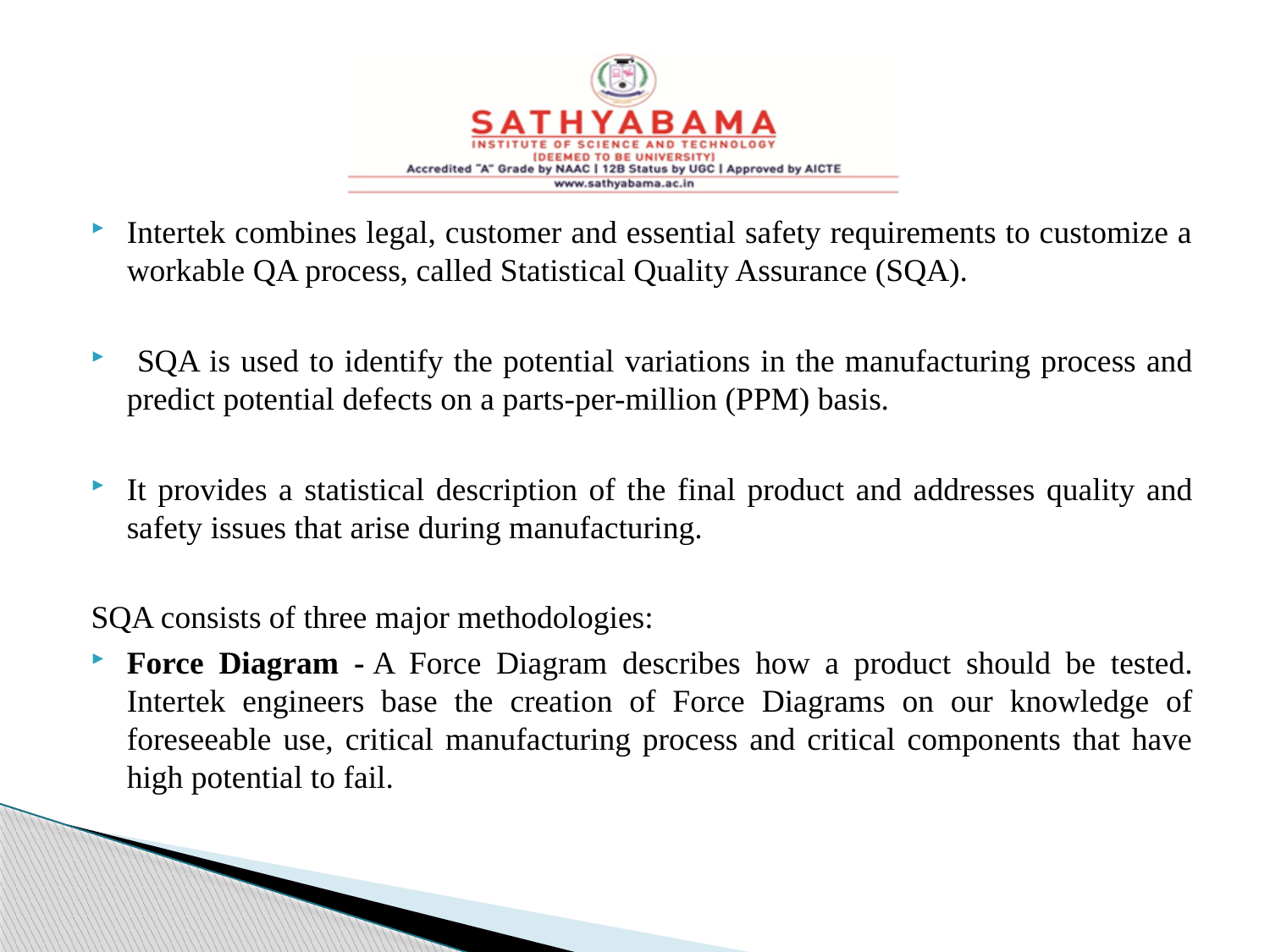

#
Intertek combines legal, customer and essential safety requirements to customize a workable QA process, called Statistical Quality Assurance (SQA).

 SQA is used to identify the potential variations in the manufacturing process and predict potential defects on a parts-per-million (PPM) basis.

It provides a statistical description of the final product and addresses quality and safety issues that arise during manufacturing.

SQA consists of three major methodologies:
Force Diagram - A Force Diagram describes how a product should be tested. Intertek engineers base the creation of Force Diagrams on our knowledge of foreseeable use, critical manufacturing process and critical components that have high potential to fail.